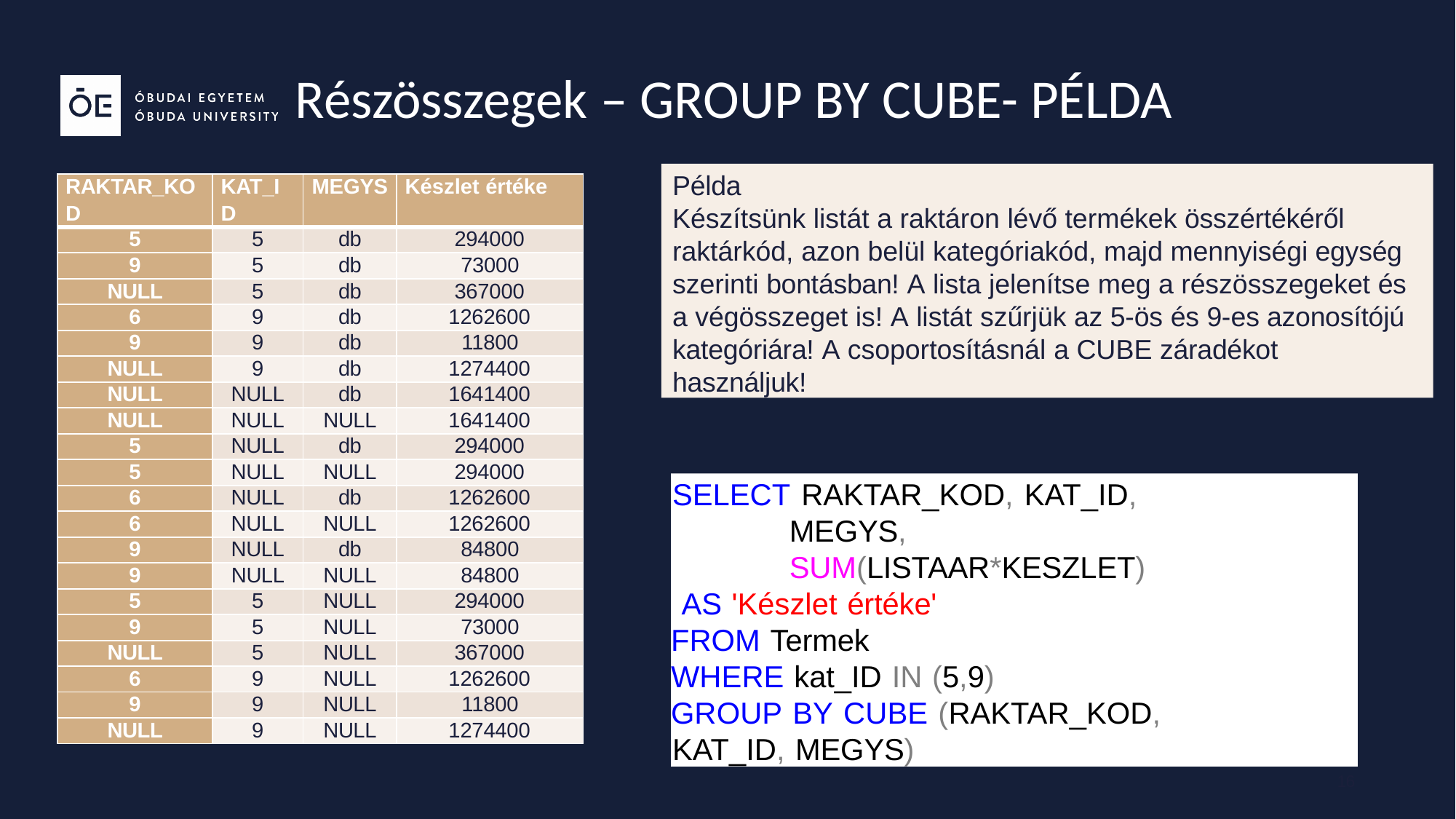

# Részösszegek – GROUP BY CUBE- PÉLDA
Példa
Készítsünk listát a raktáron lévő termékek összértékéről raktárkód, azon belül kategóriakód, majd mennyiségi egység szerinti bontásban! A lista jelenítse meg a részösszegeket és a végösszeget is! A listát szűrjük az 5-ös és 9-es azonosítójú kategóriára! A csoportosításnál a CUBE záradékot
használjuk!
| RAKTAR\_KO D | KAT\_I D | MEGYS | Készlet értéke |
| --- | --- | --- | --- |
| 5 | 5 | db | 294000 |
| 9 | 5 | db | 73000 |
| NULL | 5 | db | 367000 |
| 6 | 9 | db | 1262600 |
| 9 | 9 | db | 11800 |
| NULL | 9 | db | 1274400 |
| NULL | NULL | db | 1641400 |
| NULL | NULL | NULL | 1641400 |
| 5 | NULL | db | 294000 |
| 5 | NULL | NULL | 294000 |
| 6 | NULL | db | 1262600 |
| 6 | NULL | NULL | 1262600 |
| 9 | NULL | db | 84800 |
| 9 | NULL | NULL | 84800 |
| 5 | 5 | NULL | 294000 |
| 9 | 5 | NULL | 73000 |
| NULL | 5 | NULL | 367000 |
| 6 | 9 | NULL | 1262600 |
| 9 | 9 | NULL | 11800 |
| NULL | 9 | NULL | 1274400 |
SELECT RAKTAR_KOD, KAT_ID, MEGYS, SUM(LISTAAR*KESZLET)
AS 'Készlet értéke'
FROM Termek
WHERE kat_ID IN (5,9)
GROUP BY CUBE (RAKTAR_KOD, KAT_ID, MEGYS)
16